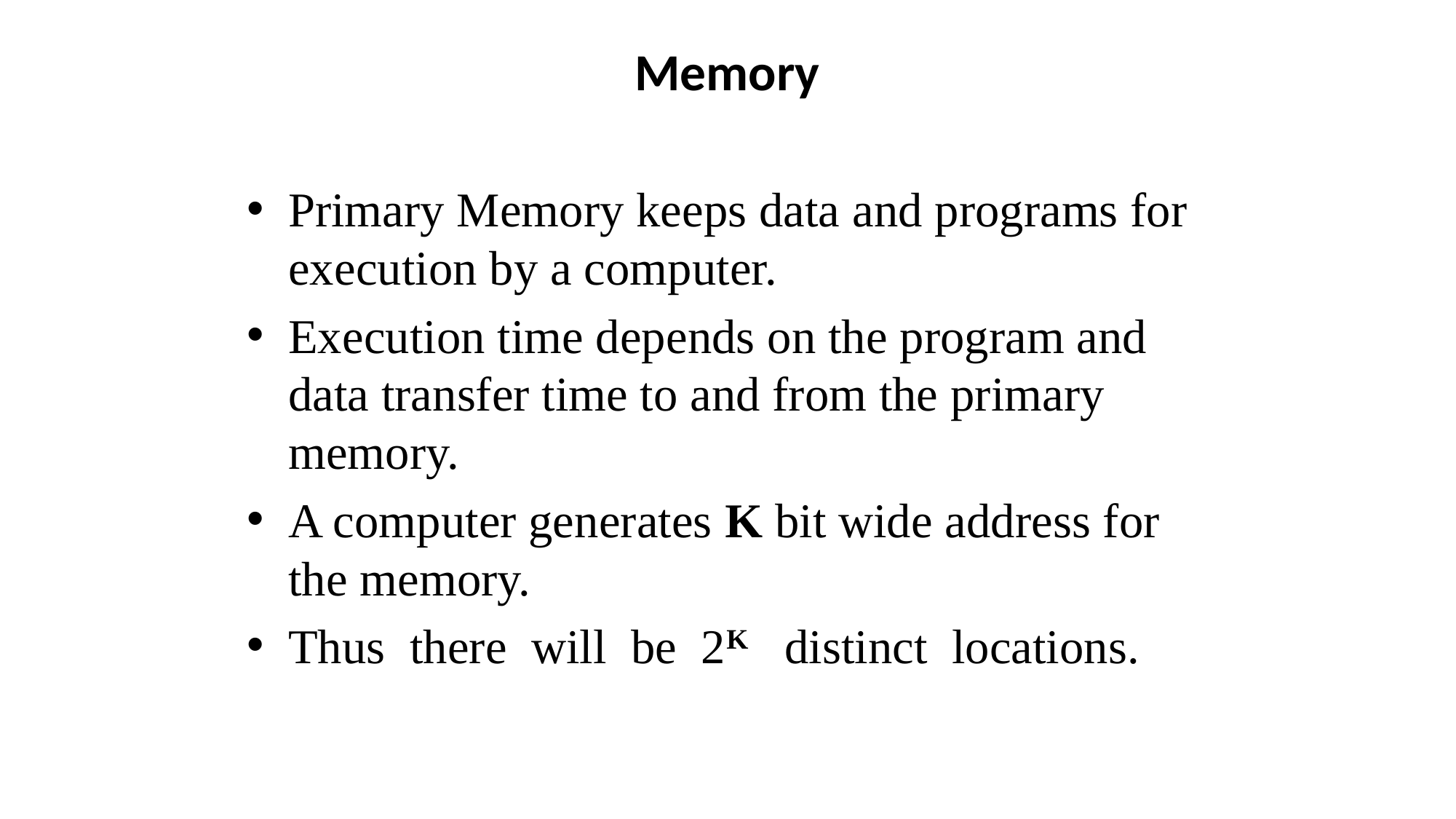

# Memory
Primary Memory keeps data and programs for execution by a computer.
Execution time depends on the program and data transfer time to and from the primary memory.
A computer generates K bit wide address for the memory.
Thus  there  will  be  2K   distinct  locations.